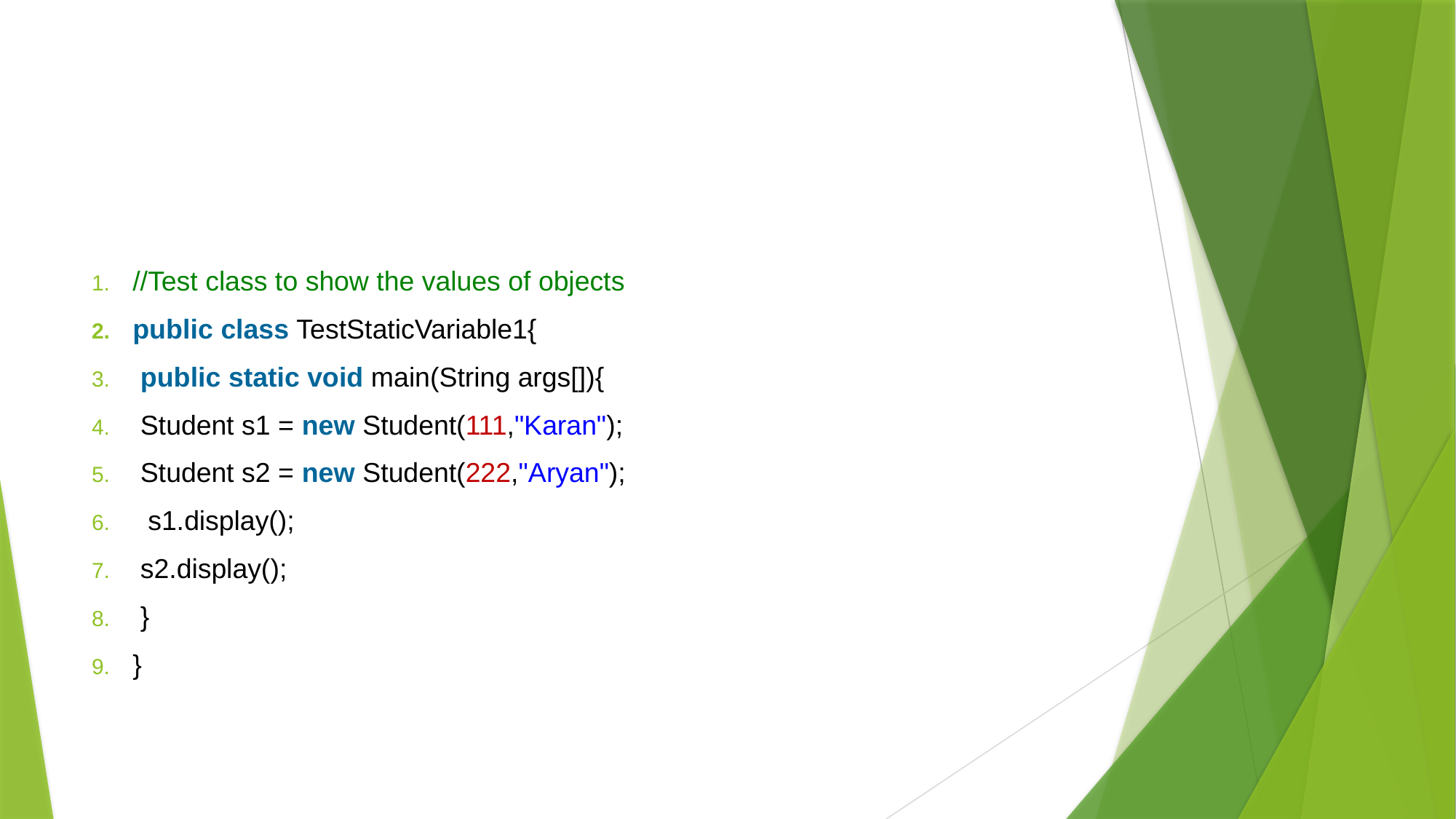

#
//Test class to show the values of objects
public class TestStaticVariable1{
 public static void main(String args[]){
 Student s1 = new Student(111,"Karan");
 Student s2 = new Student(222,"Aryan");
  s1.display();
 s2.display();
 }
}